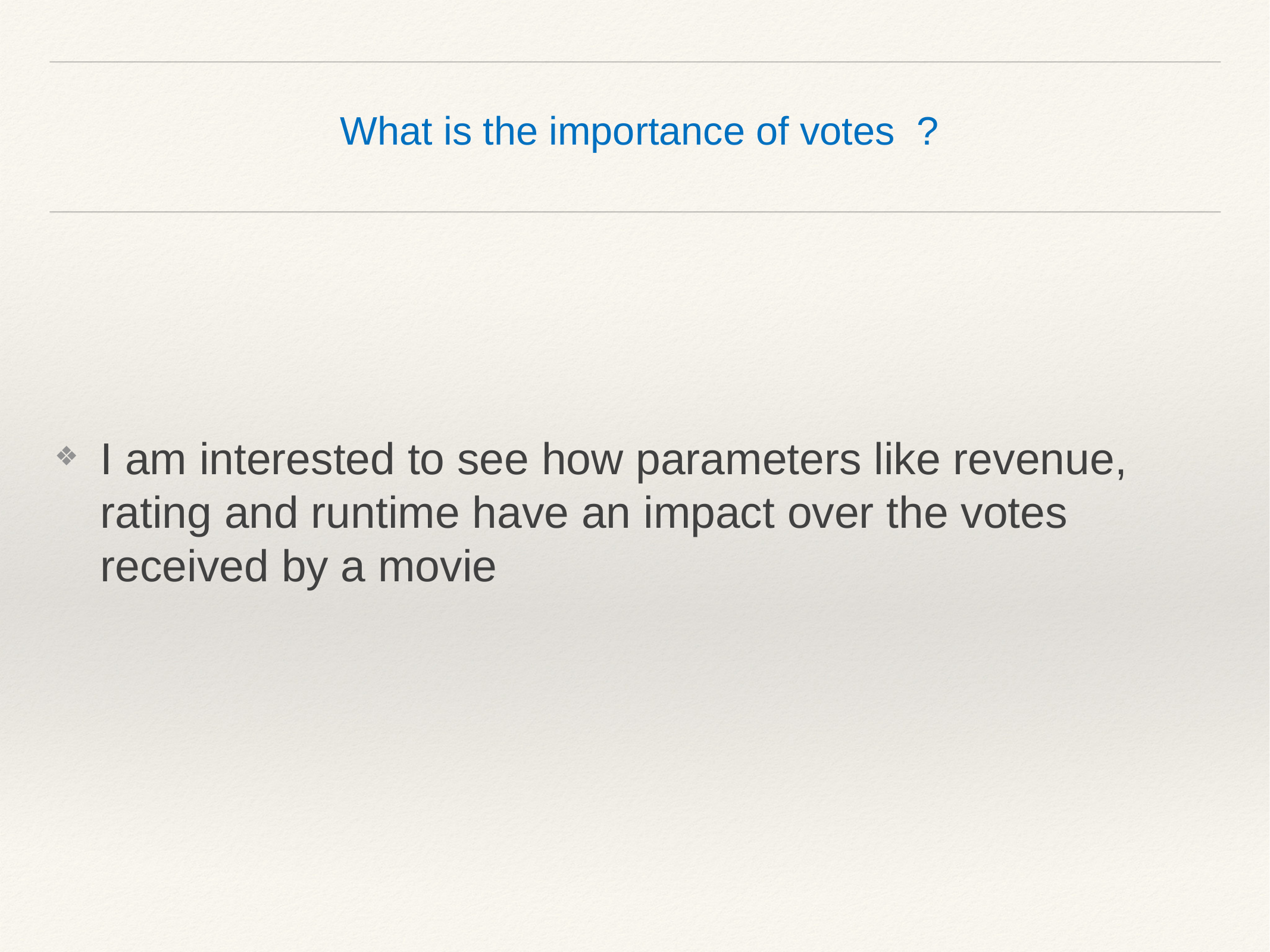

# What is the importance of votes  ?
I am interested to see how parameters like revenue, rating and runtime have an impact over the votes received by a movie